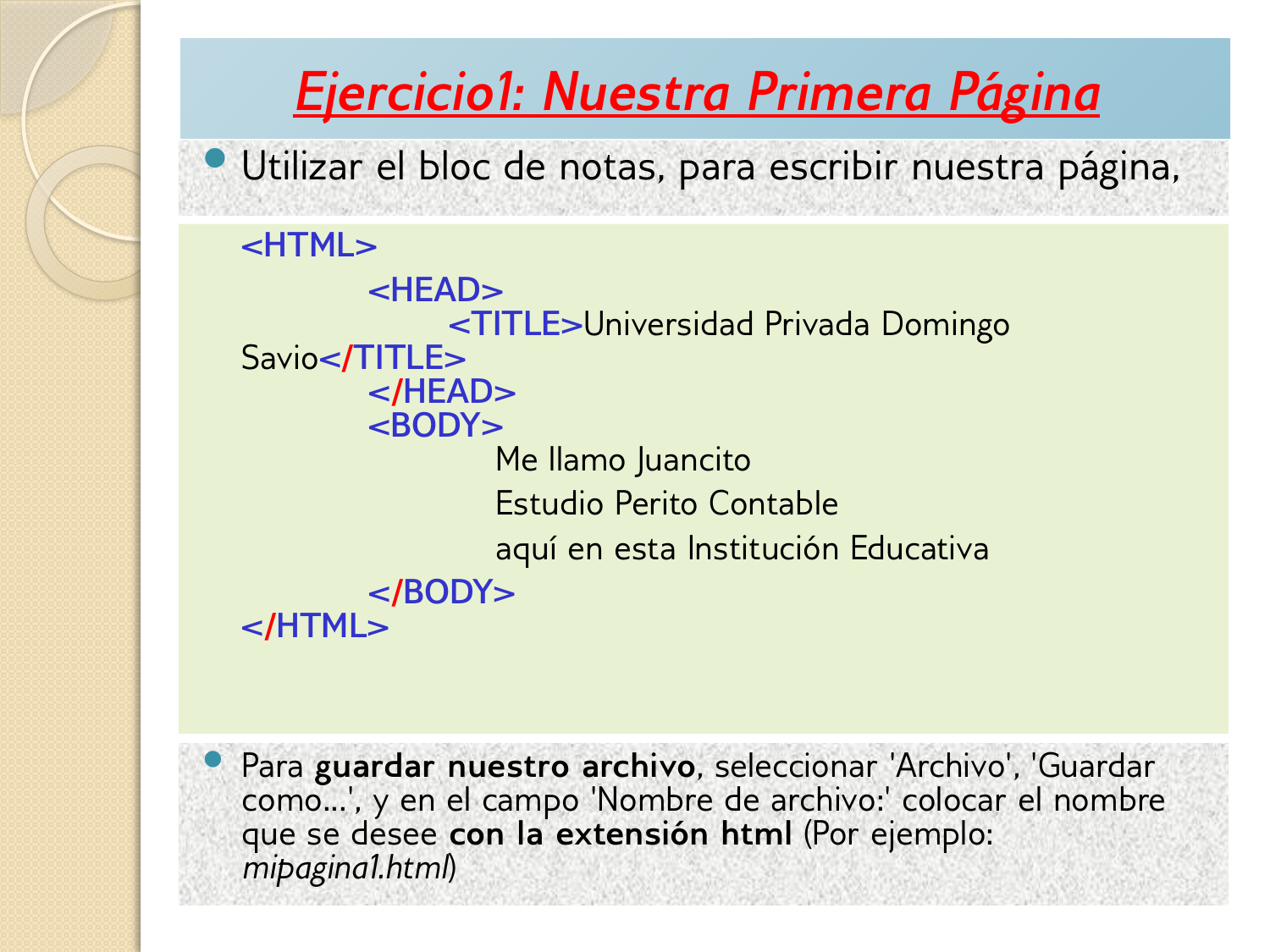

# Ejercicio1: Nuestra Primera Página
Utilizar el bloc de notas, para escribir nuestra página,
	<HTML>
		<HEAD>
	       <TITLE>Universidad Privada Domingo Savio</TITLE>
	</HEAD>
	<BODY>
		Me llamo Juancito
			Estudio Perito Contable
			aquí en esta Institución Educativa
		</BODY>
</HTML>
Para guardar nuestro archivo, seleccionar 'Archivo', 'Guardar como...', y en el campo 'Nombre de archivo:' colocar el nombre que se desee con la extensión html (Por ejemplo: mipagina1.html)